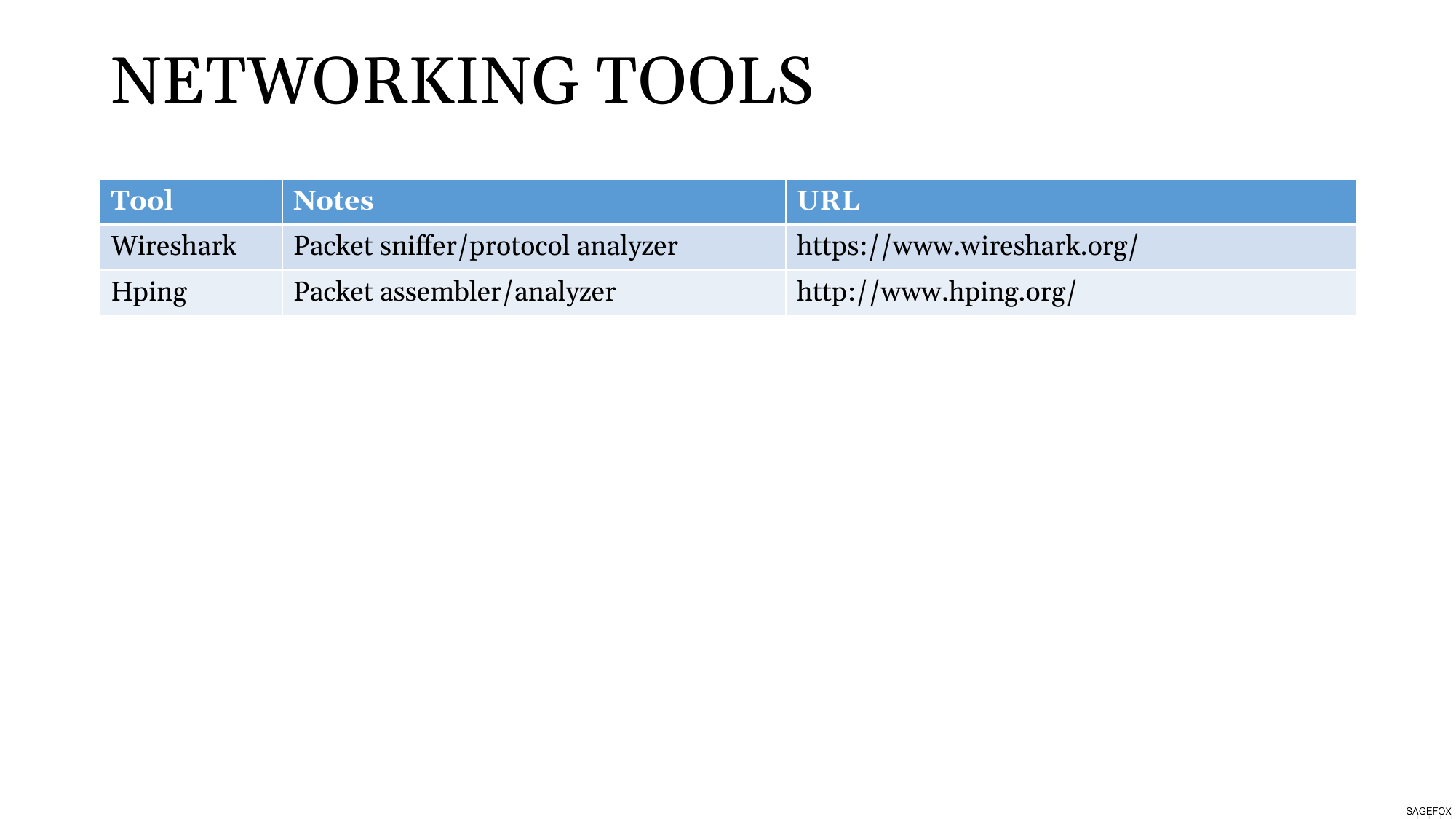

# NETWORKING TOOLS
| Tool | Notes | URL |
| --- | --- | --- |
| Wireshark | Packet sniffer/protocol analyzer | https://www.wireshark.org/ |
| Hping | Packet assembler/analyzer | http://www.hping.org/ |